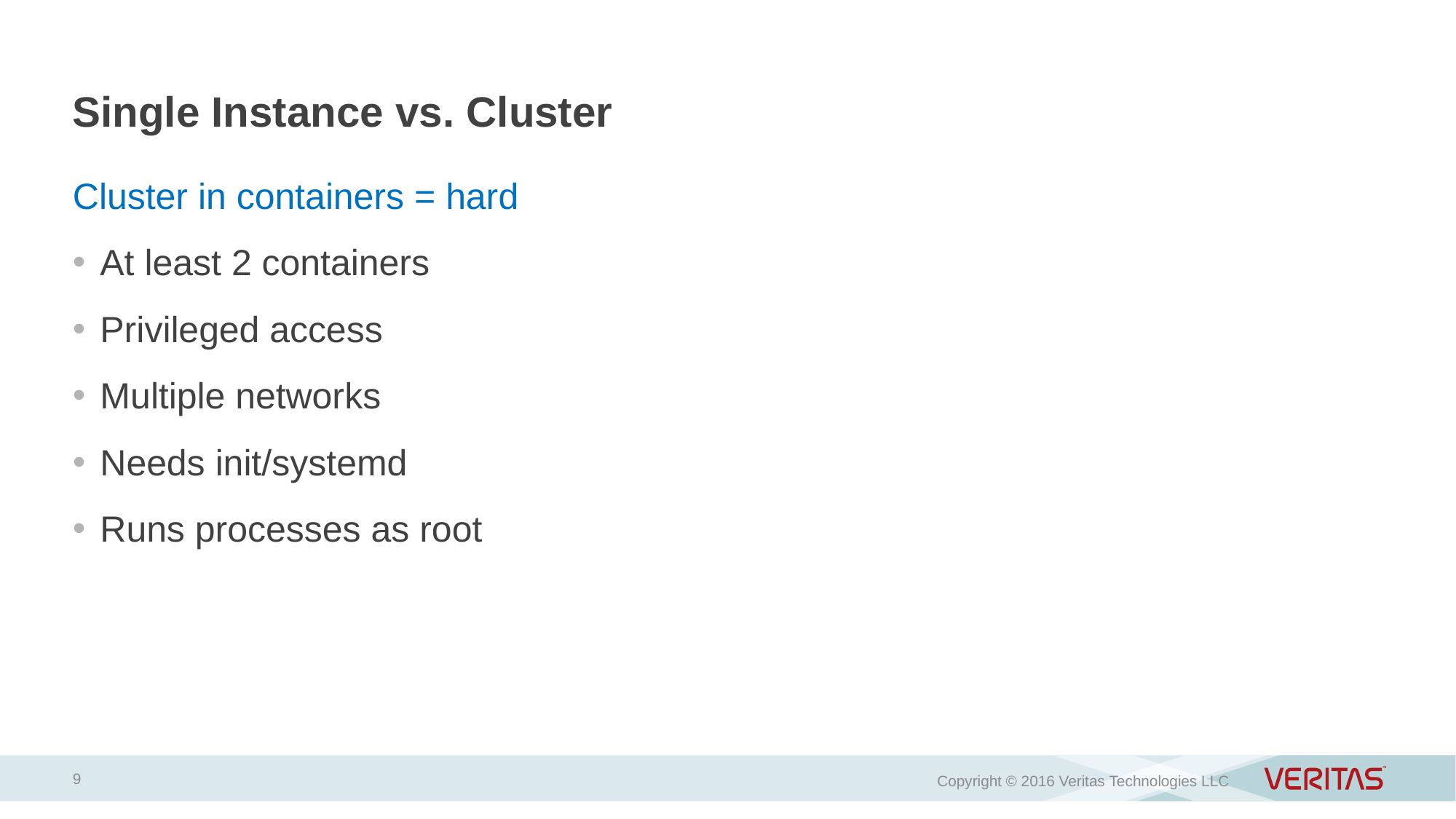

# Single Instance vs. Cluster
Cluster in containers = hard
At least 2 containers
Privileged access
Multiple networks
Needs init/systemd
Runs processes as root
9
Copyright © 2016 Veritas Technologies LLC